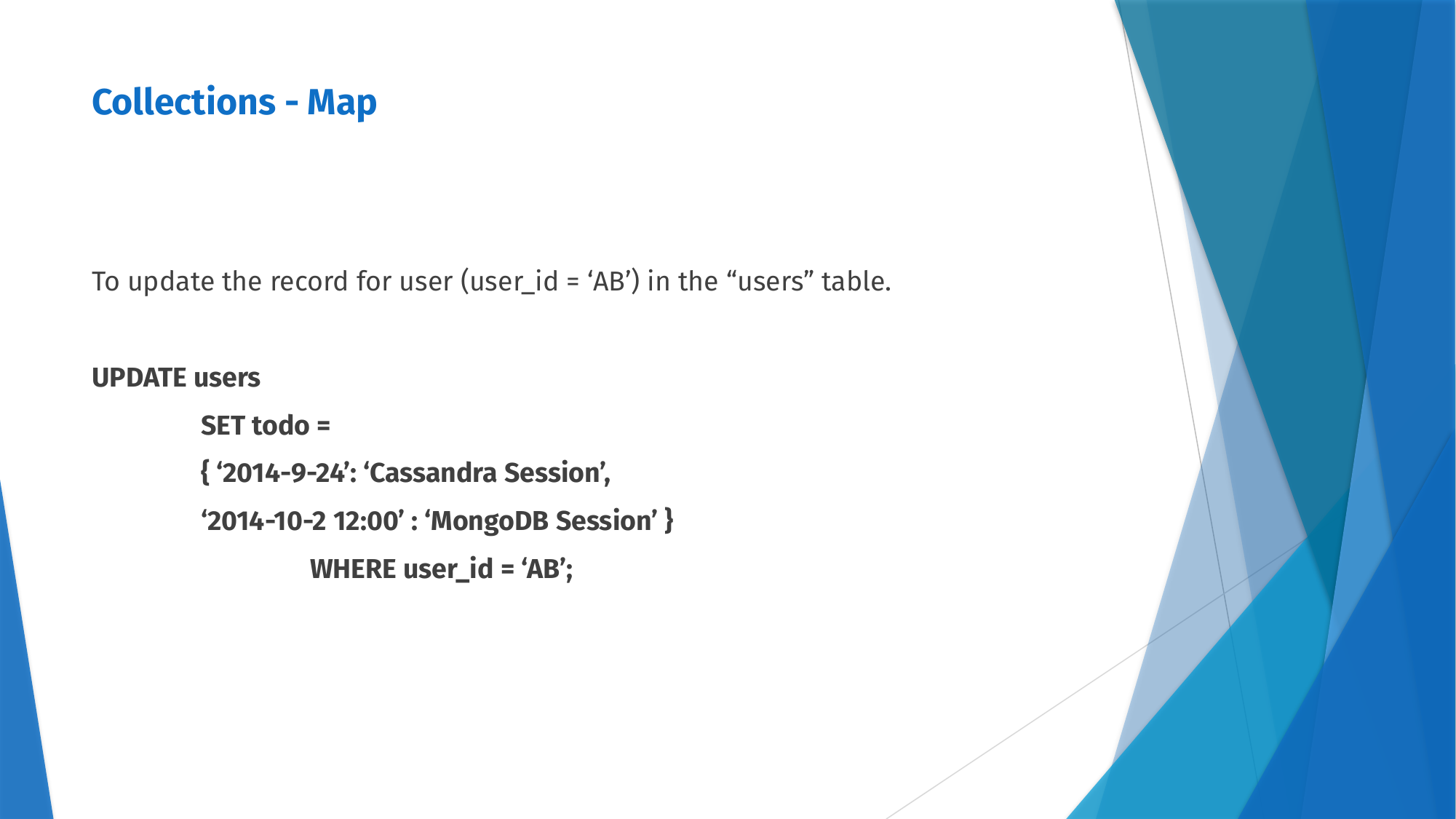

# Collections - Map
To update the record for user (user_id = ‘AB’) in the “users” table.

UPDATE users
	SET todo =
	{ ‘2014-9-24’: ‘Cassandra Session’,
	‘2014-10-2 12:00’ : ‘MongoDB Session’ }
		WHERE user_id = ‘AB’;